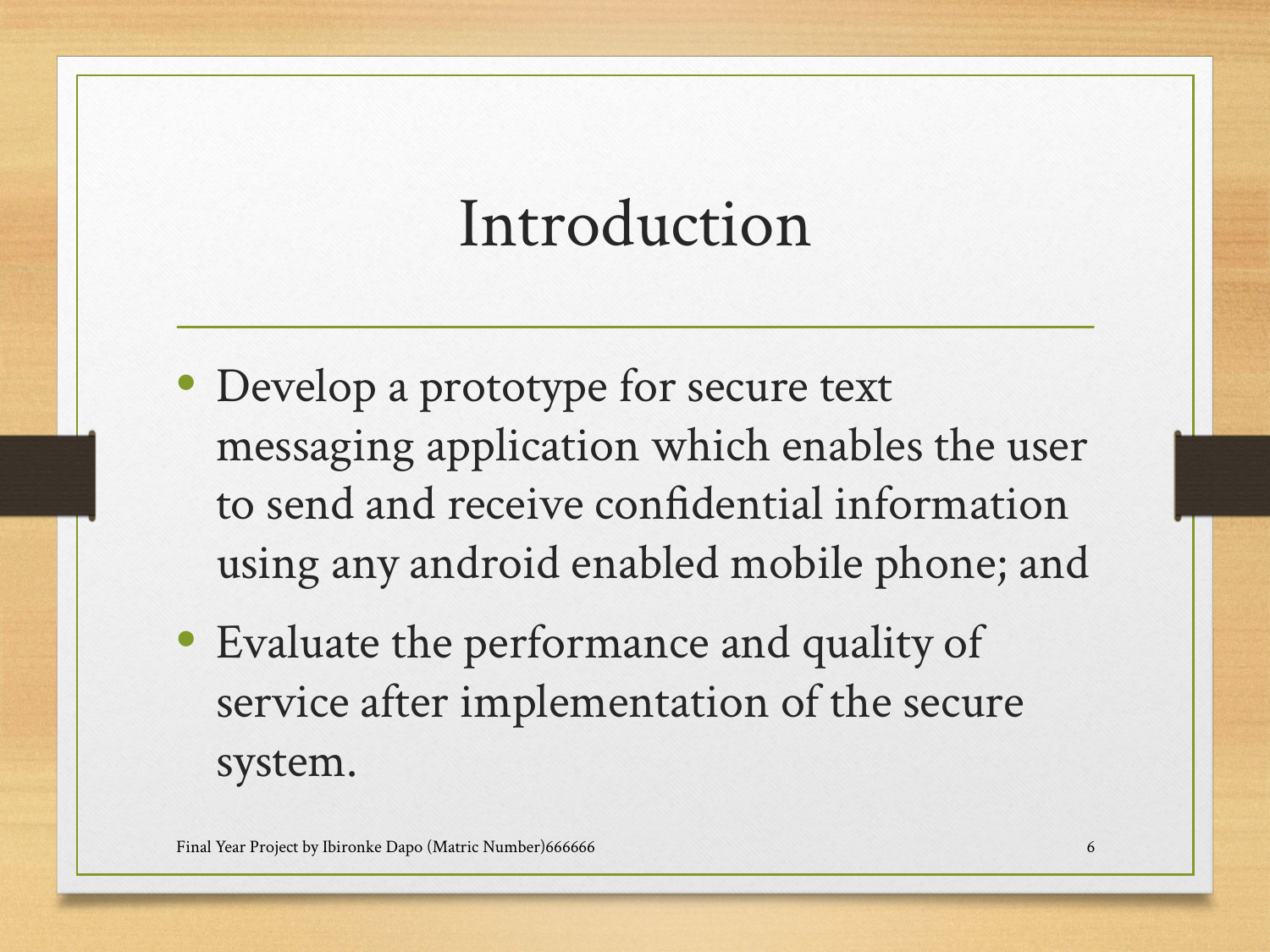

# Introduction
Develop a prototype for secure text messaging application which enables the user to send and receive confidential information using any android enabled mobile phone; and
Evaluate the performance and quality of service after implementation of the secure system.
Final Year Project by Ibironke Dapo (Matric Number)666666
6